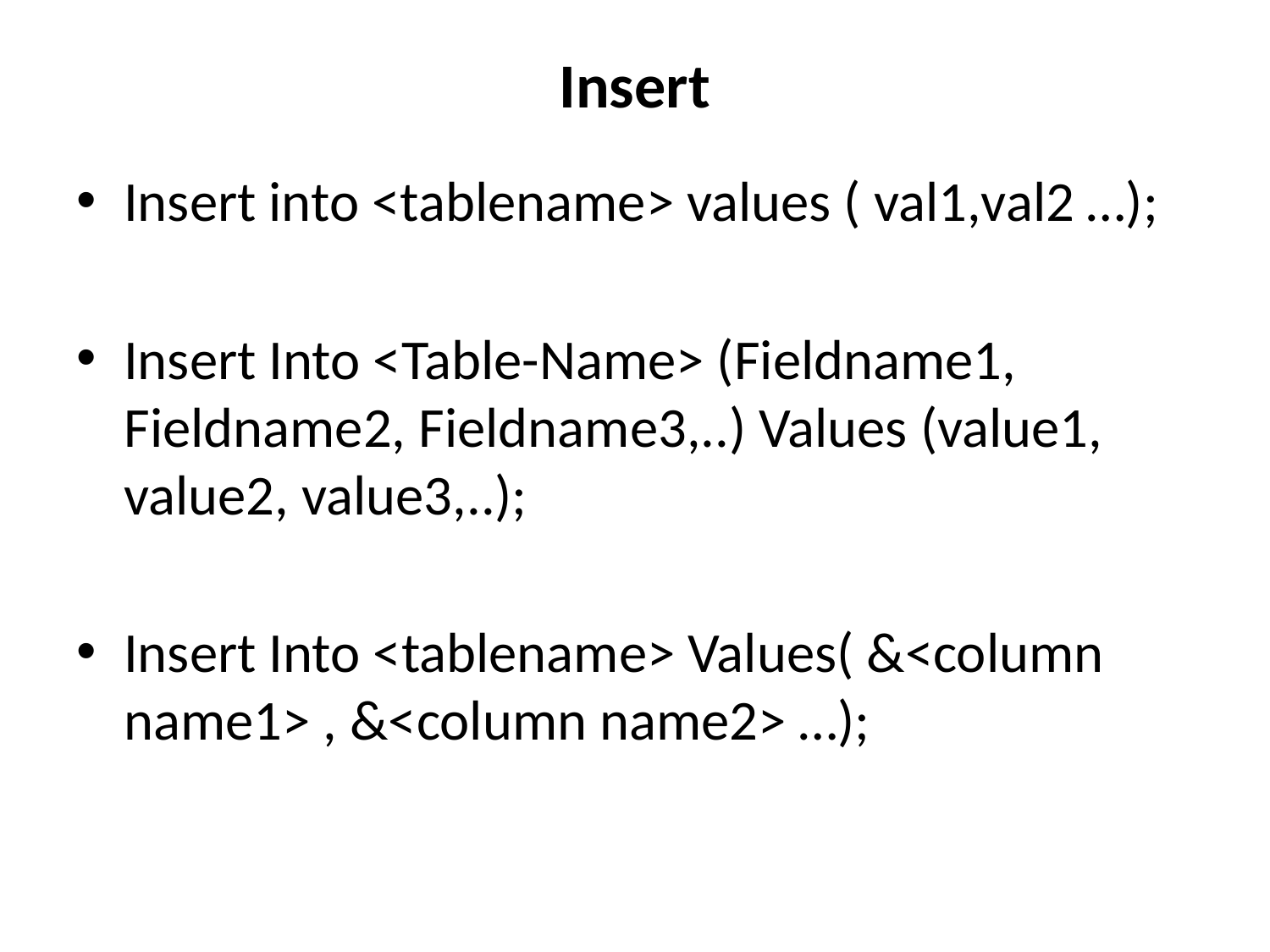

# Insert
Insert into <tablename> values ( val1,val2 …);

Insert Into <Table-Name> (Fieldname1, Fieldname2, Fieldname3,..) Values (value1, value2, value3,..);

Insert Into <tablename> Values( &<column name1> , &<column name2> …);